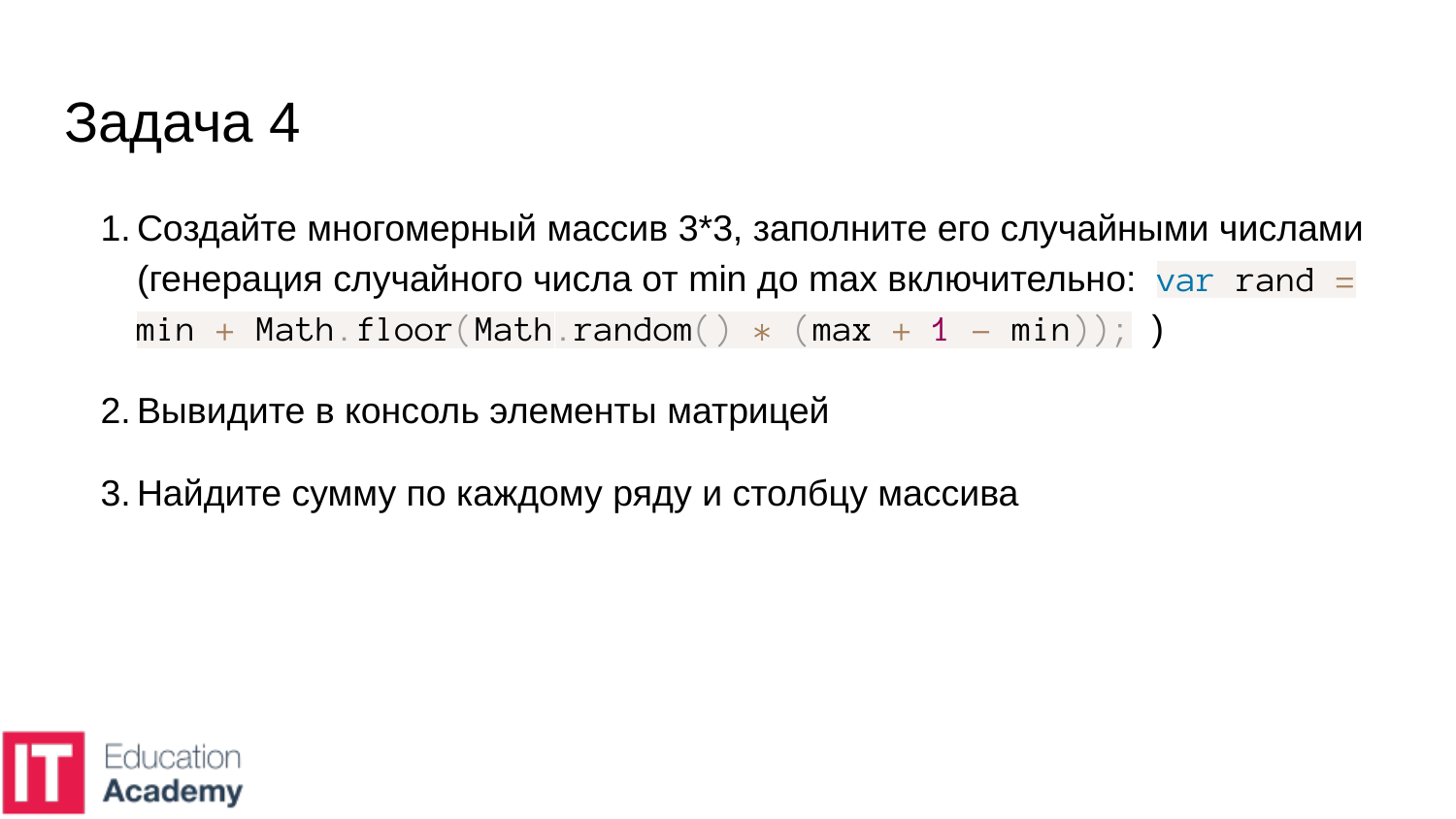

# Задача 4
Создайте многомерный массив 3*3, заполните его случайными числами (генерация случайного числа от min до max включительно:  var rand = min + Math.floor(Math.random() * (max + 1 - min)); )
Вывидите в консоль элементы матрицей
Найдите сумму по каждому ряду и столбцу массива